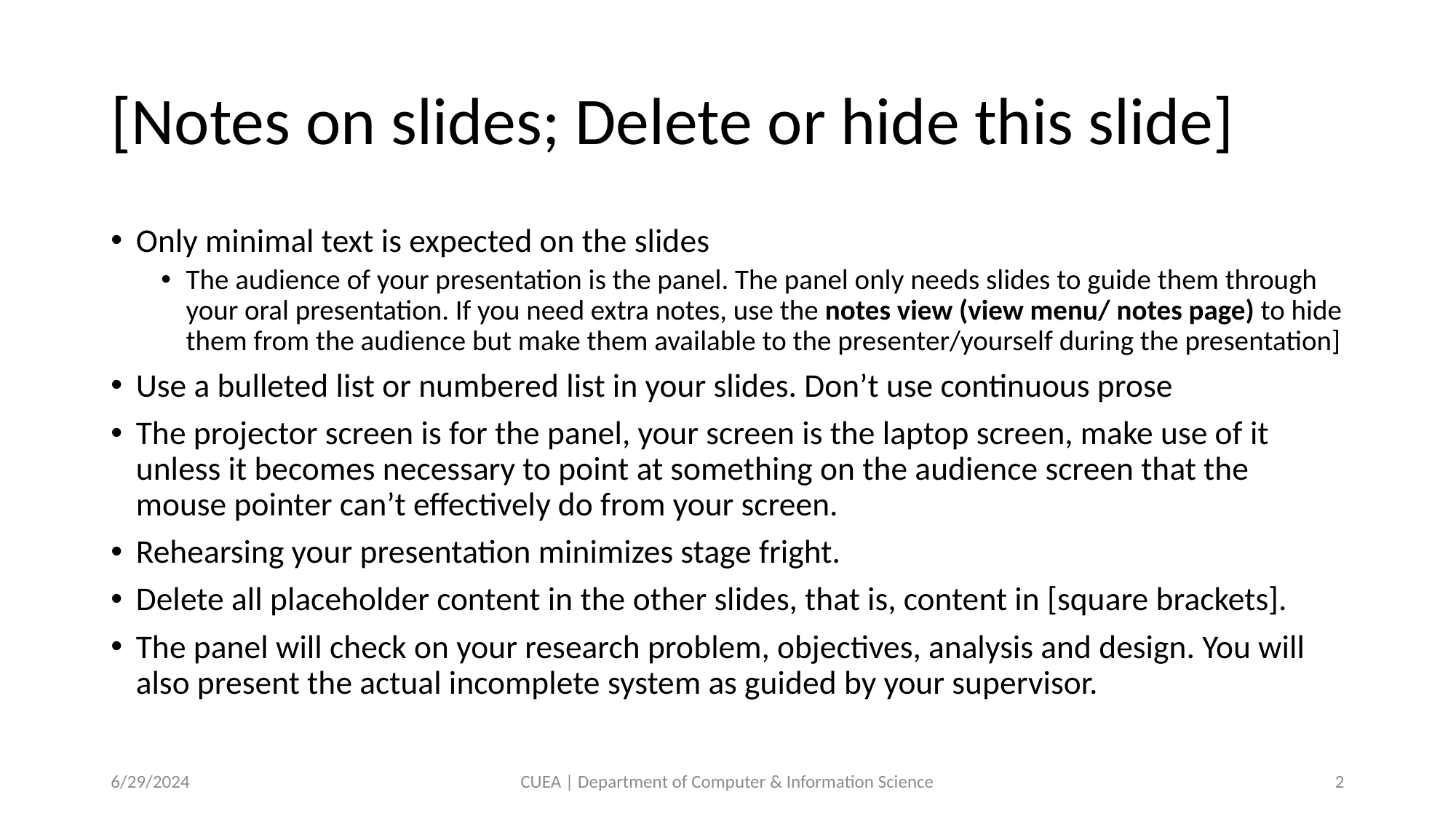

# [Notes on slides; Delete or hide this slide]
Only minimal text is expected on the slides
The audience of your presentation is the panel. The panel only needs slides to guide them through your oral presentation. If you need extra notes, use the notes view (view menu/ notes page) to hide them from the audience but make them available to the presenter/yourself during the presentation]
Use a bulleted list or numbered list in your slides. Don’t use continuous prose
The projector screen is for the panel, your screen is the laptop screen, make use of it unless it becomes necessary to point at something on the audience screen that the mouse pointer can’t effectively do from your screen.
Rehearsing your presentation minimizes stage fright.
Delete all placeholder content in the other slides, that is, content in [square brackets].
The panel will check on your research problem, objectives, analysis and design. You will also present the actual incomplete system as guided by your supervisor.
6/29/2024
CUEA | Department of Computer & Information Science
2